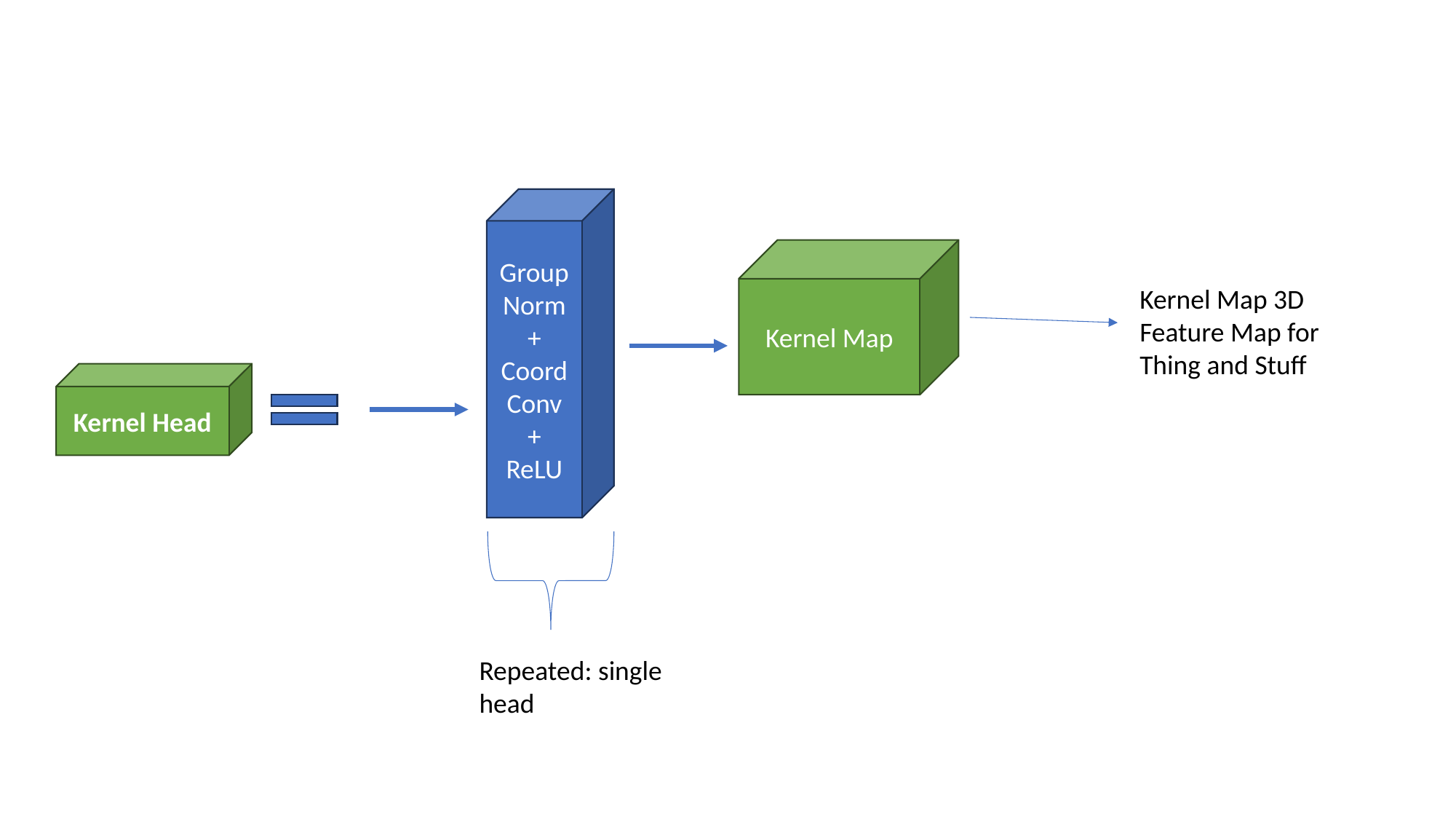

GroupNorm
+
CoordConv
+
ReLU
Kernel Map
Kernel Map 3D Feature Map for Thing and Stuff
Kernel Head

Repeated: single head